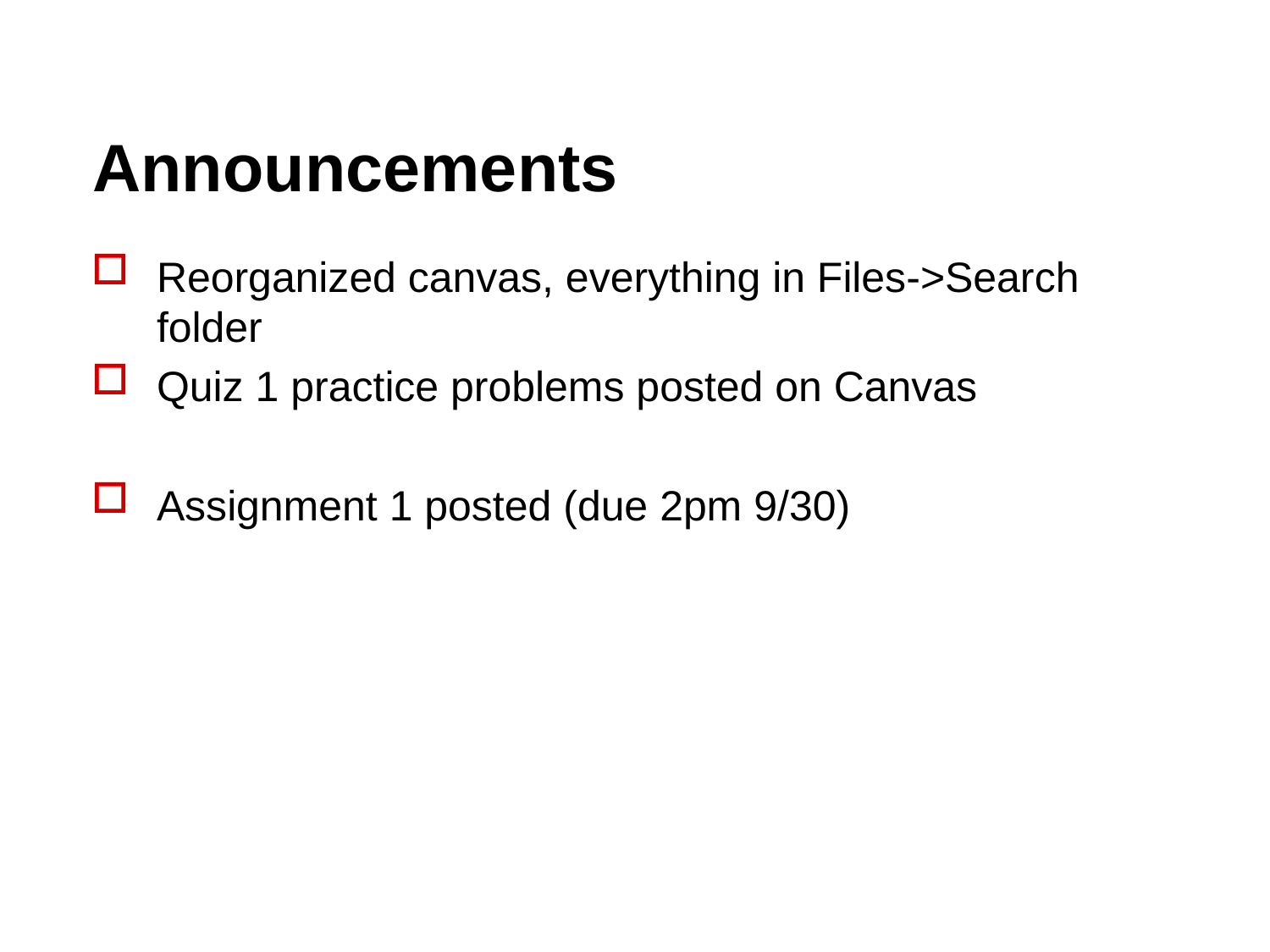

# Announcements
Reorganized canvas, everything in Files->Search folder
Quiz 1 practice problems posted on Canvas

Assignment 1 posted (due 2pm 9/30)